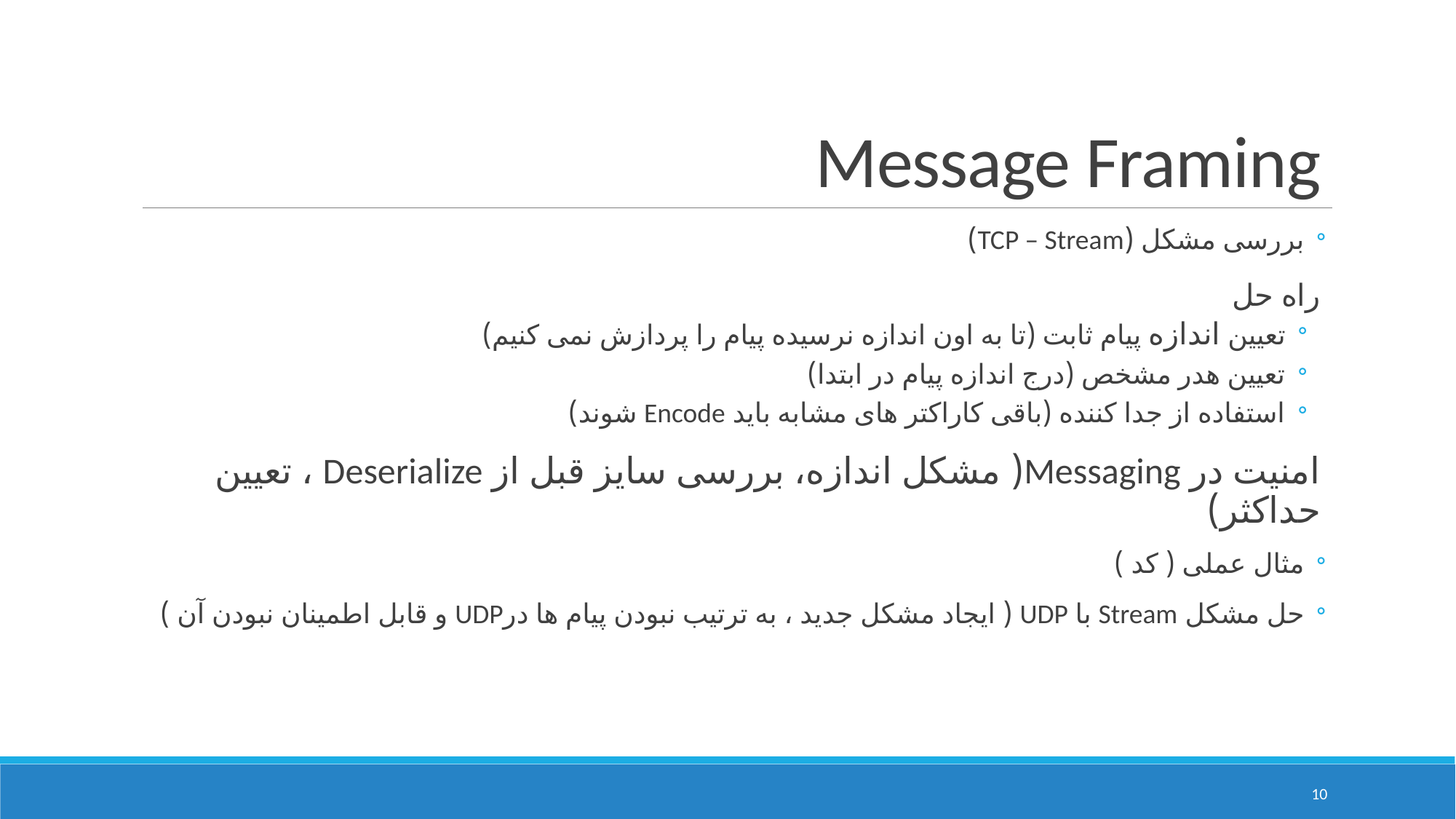

# Message Framing
بررسی مشکل (TCP – Stream)
راه حل
تعیین اندازه پیام ثابت (تا به اون اندازه نرسیده پیام را پردازش نمی کنیم)
تعیین هدر مشخص (درج اندازه پیام در ابتدا)
استفاده از جدا کننده (باقی کاراکتر های مشابه باید Encode شوند)
امنیت در Messaging( مشکل اندازه، بررسی سایز قبل از Deserialize ، تعیین حداکثر)
مثال عملی ( کد )
حل مشکل Stream با UDP ( ایجاد مشکل جدید ، به ترتیب نبودن پیام ها درUDP و قابل اطمینان نبودن آن )
10